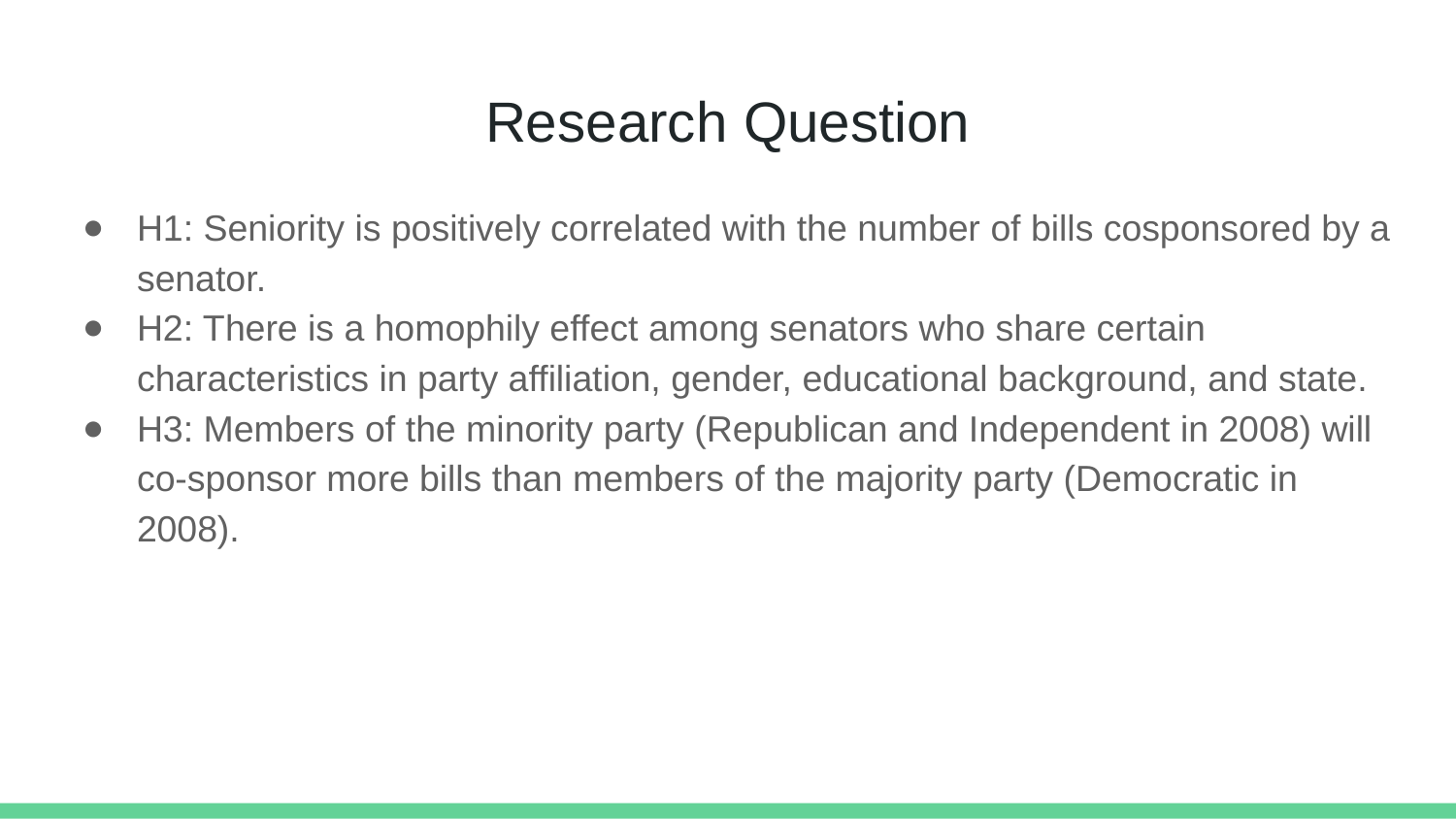

# Research Question
H1: Seniority is positively correlated with the number of bills cosponsored by a senator.
H2: There is a homophily effect among senators who share certain characteristics in party affiliation, gender, educational background, and state.
H3: Members of the minority party (Republican and Independent in 2008) will co-sponsor more bills than members of the majority party (Democratic in 2008).